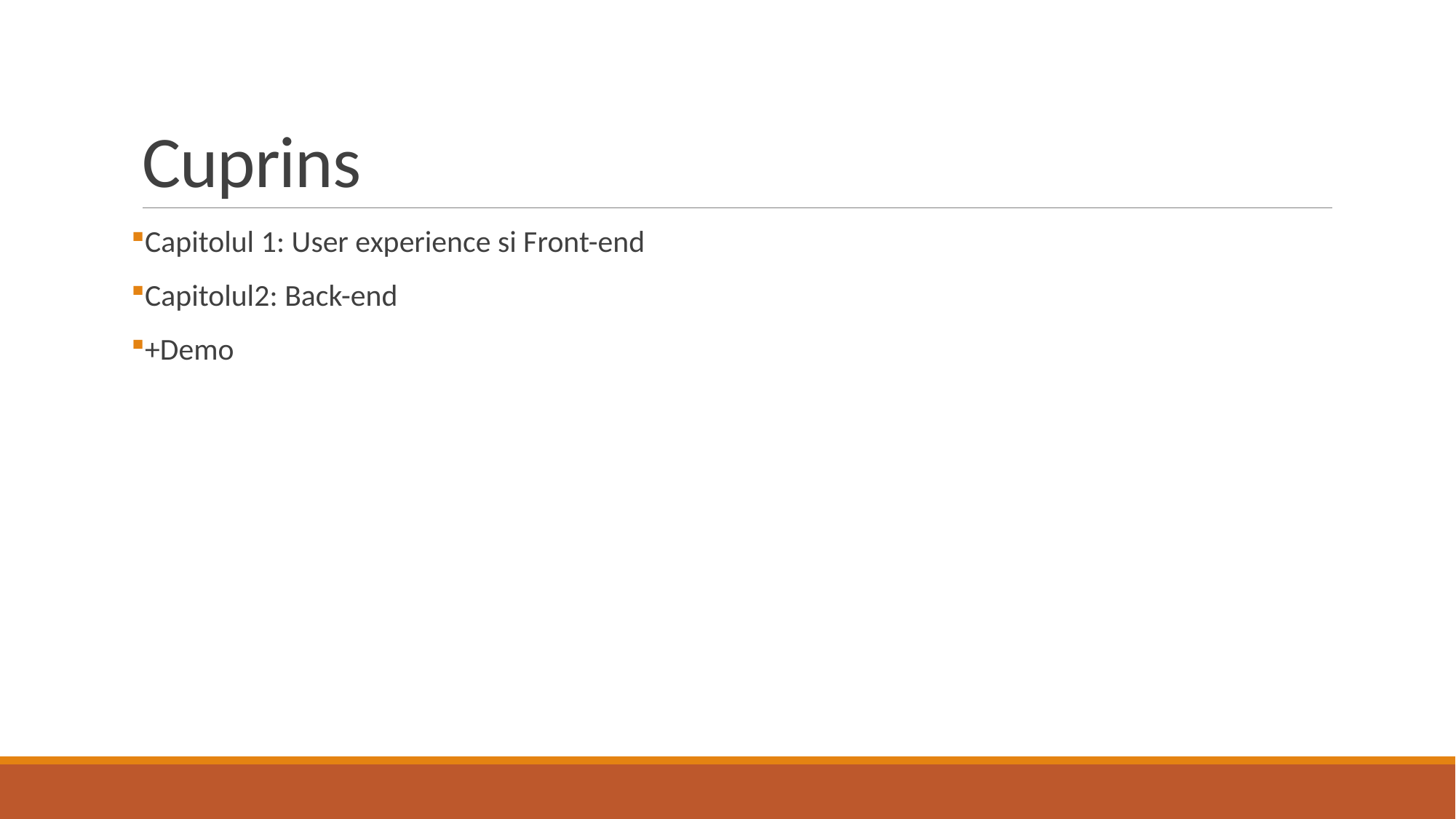

# Cuprins
Capitolul 1: User experience si Front-end
Capitolul2: Back-end
+Demo